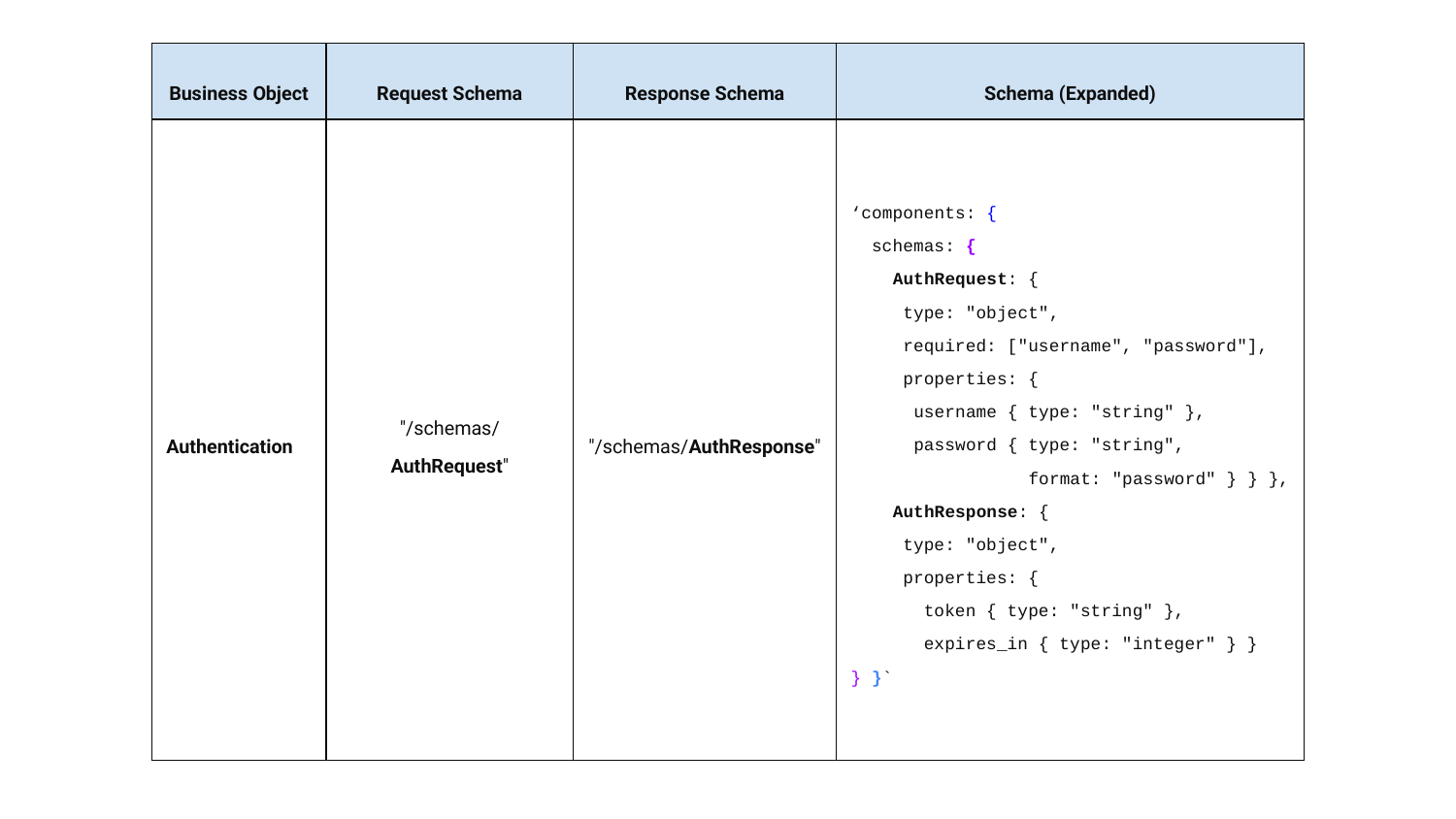

| Business Object | Request Schema | Response Schema | Schema (Expanded) |
| --- | --- | --- | --- |
| Authentication | "/schemas/AuthRequest" | "/schemas/AuthResponse" | ‘components: { schemas: { AuthRequest: { type: "object", required: ["username", "password"], properties: { username { type: "string" }, password { type: "string", format: "password" } } }, AuthResponse: { type: "object", properties: { token { type: "string" }, expires\_in { type: "integer" } } } }` |